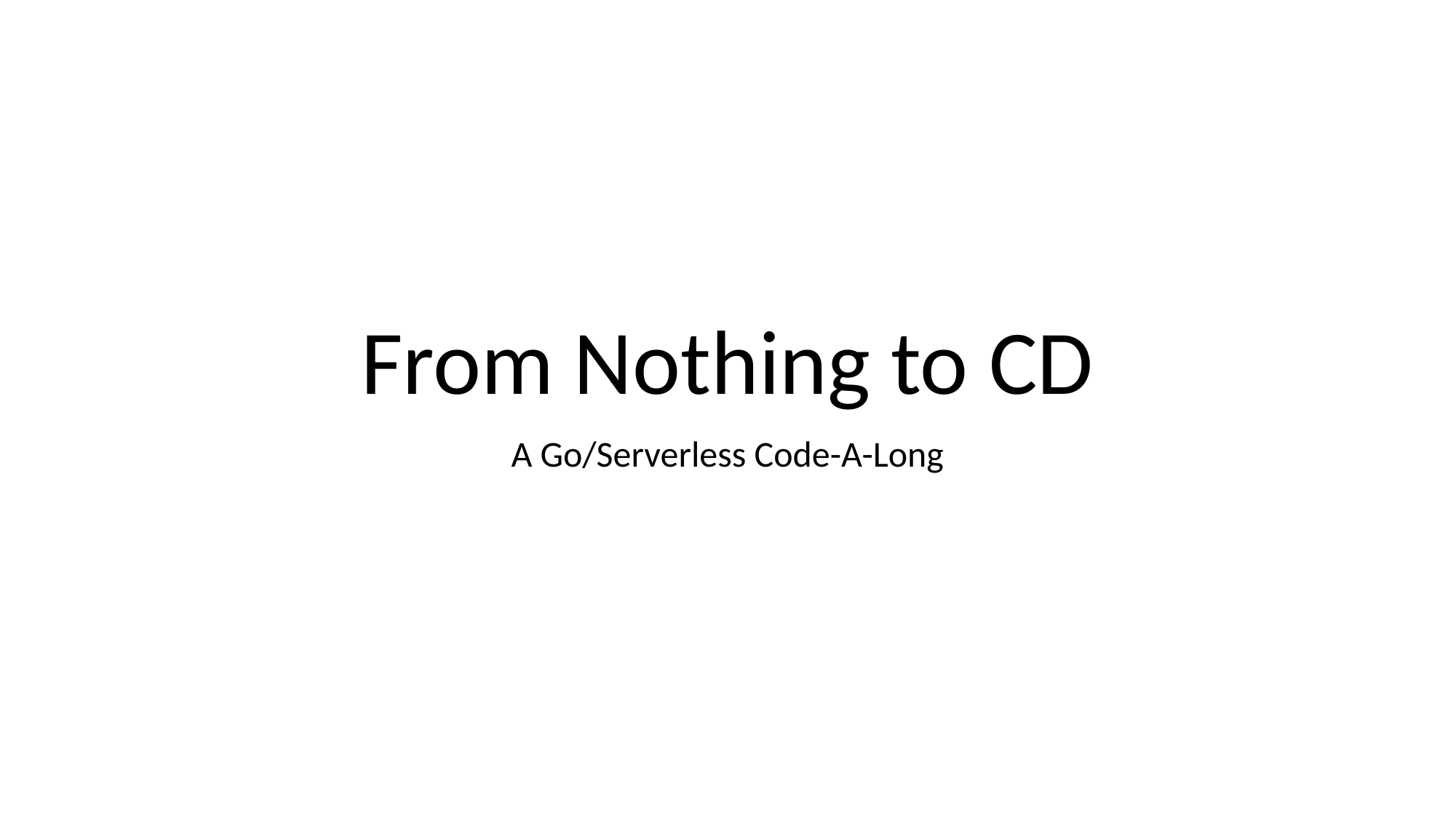

# From Nothing to CD
A Go/Serverless Code-A-Long